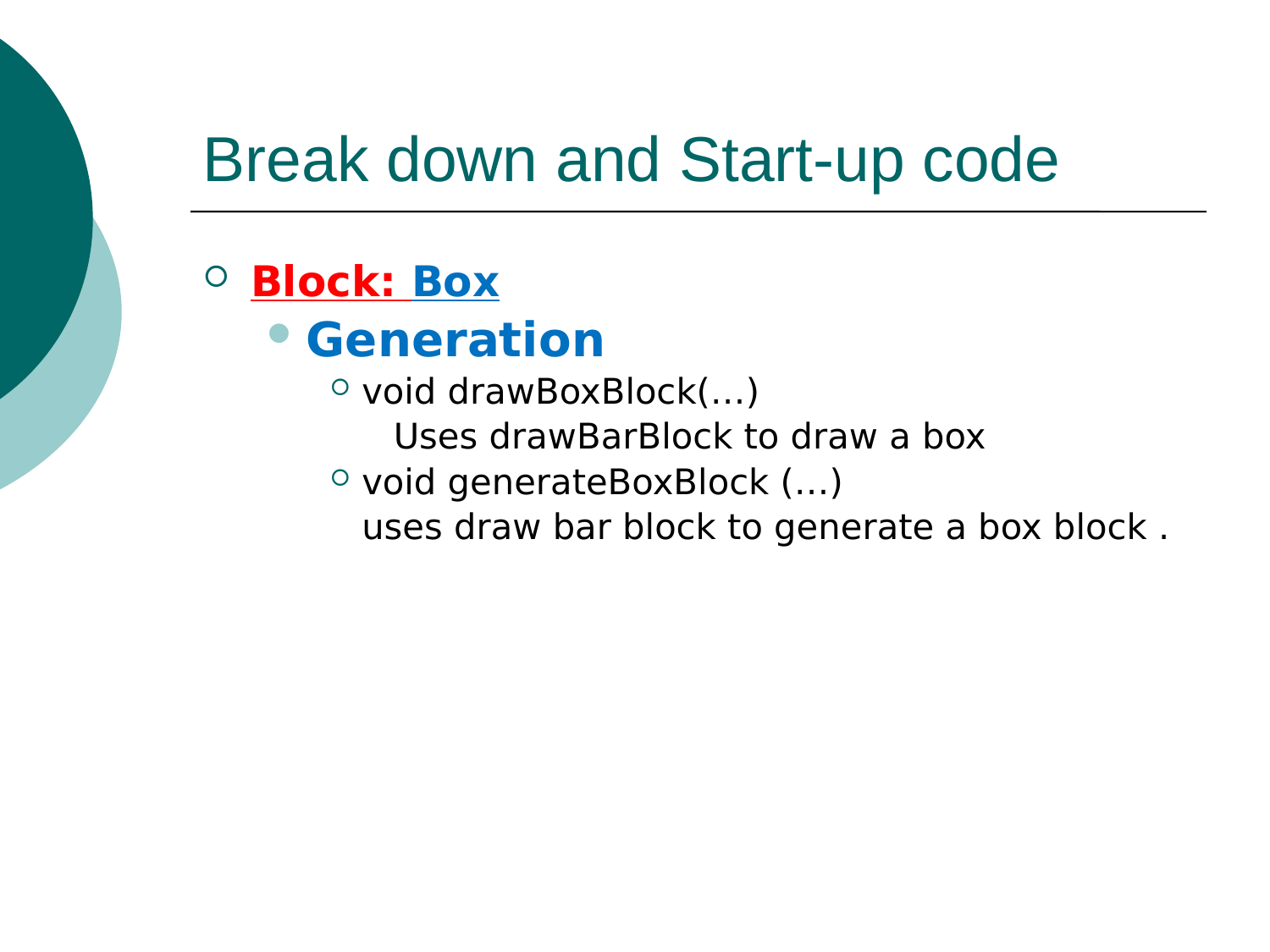

# Break down and Start-up code
Block: Box
Generation
void drawBoxBlock(…)
Uses drawBarBlock to draw a box
void generateBoxBlock (…)
	uses draw bar block to generate a box block .